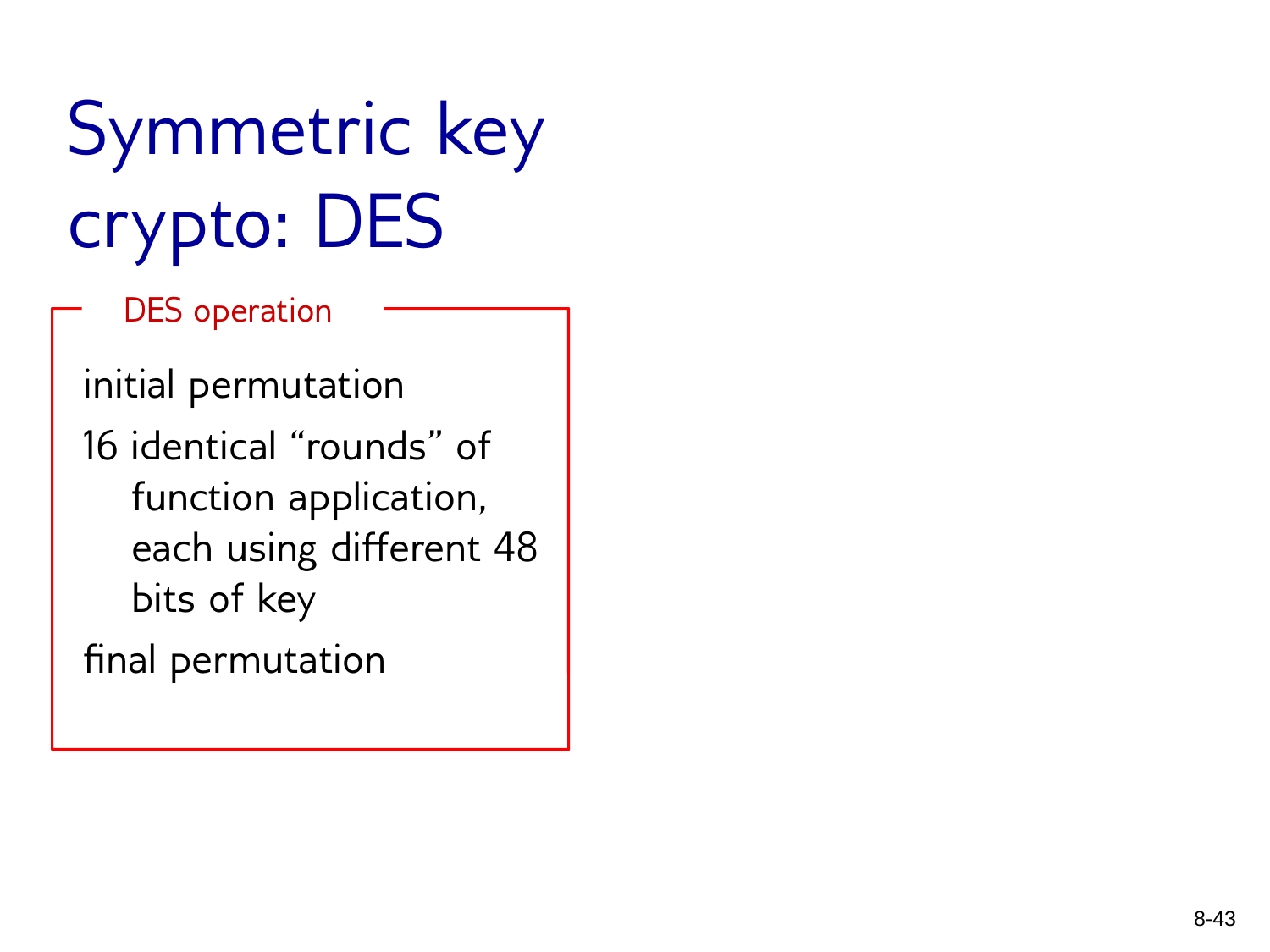

# Symmetric key crypto: DES

DES operation

initial permutation
16 identical “rounds” of function application, each using different 48 bits of key
final permutation